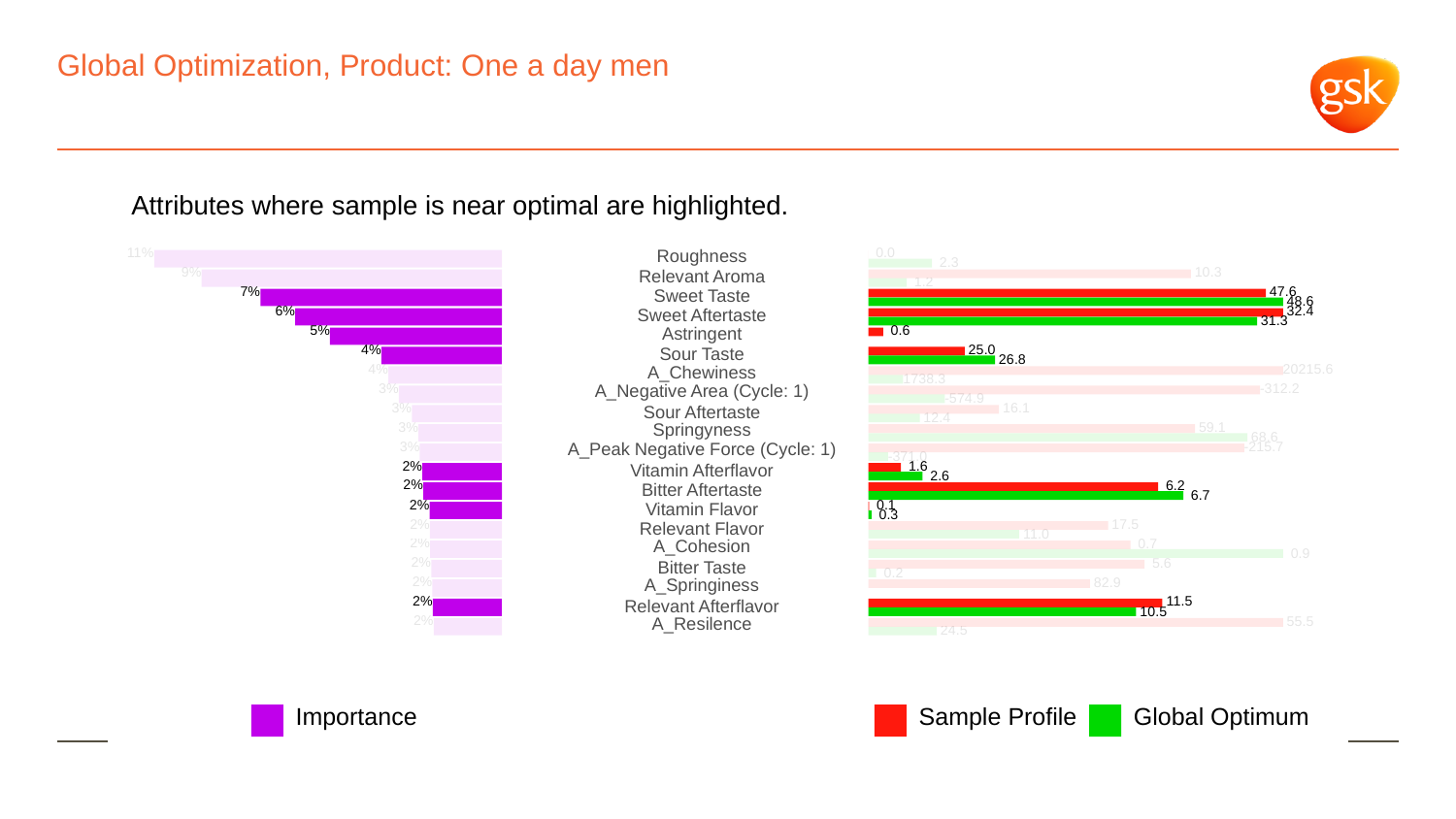

# Global Optimization, Product: One a day men

Attributes where sample is near optimal are highlighted.

11%
Roughness
  0.0

  2.3

9%
 10.3

Relevant Aroma
  1.2

7%
 47.6

Sweet Taste
 48.6

6%
 32.4

Sweet Aftertaste
 31.3

5%
Astringent
  0.6

4%
 25.0

Sour Taste
 26.8

4%
A_Chewiness
20215.6

1738.3

3%
A_Negative Area (Cycle: 1)
-312.2

-574.9

3%
 16.1

Sour Aftertaste
 12.4

3%
Springyness
 59.1

 68.6

3%
A_Peak Negative Force (Cycle: 1)
-215.7

-371.0

2%
  1.6

Vitamin Afterflavor
  2.6

2%
  6.2

Bitter Aftertaste
  6.7

2%
  0.1

Vitamin Flavor
  0.3

2%
 17.5

Relevant Flavor
 11.0

2%
A_Cohesion
  0.7

  0.9

2%
  5.6

Bitter Taste
  0.2

2%
A_Springiness
 82.9

2%
 11.5

Relevant Afterflavor
 10.5

2%
A_Resilence
 55.5

 24.5

Global Optimum
Sample Profile
Importance